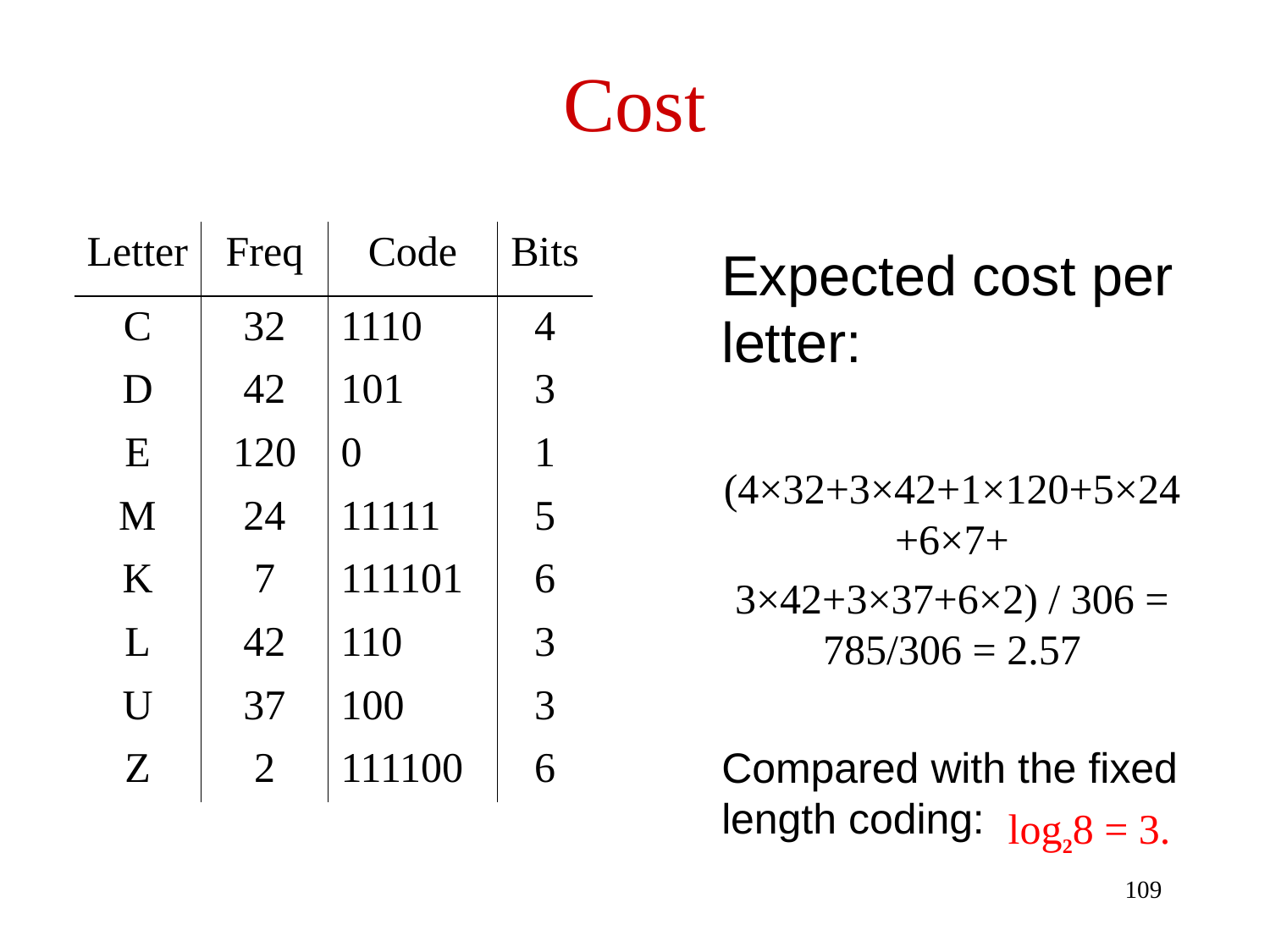

# Cost
| Letter | Freq | Code | Bits |
| --- | --- | --- | --- |
| C | 32 | 1110 | 4 |
| D | 42 | 101 | 3 |
| E | 120 | 0 | 1 |
| M | 24 | 11111 | 5 |
| K | 7 | 111101 | 6 |
| L | 42 | 110 | 3 |
| U | 37 | 100 | 3 |
| Z | 2 | 111100 | 6 |
Expected cost per letter:

(4×32+3×42+1×120+5×24+6×7+
3×42+3×37+6×2) / 306 = 785/306 = 2.57

Compared with the fixed length coding:

log28 = 3.
109